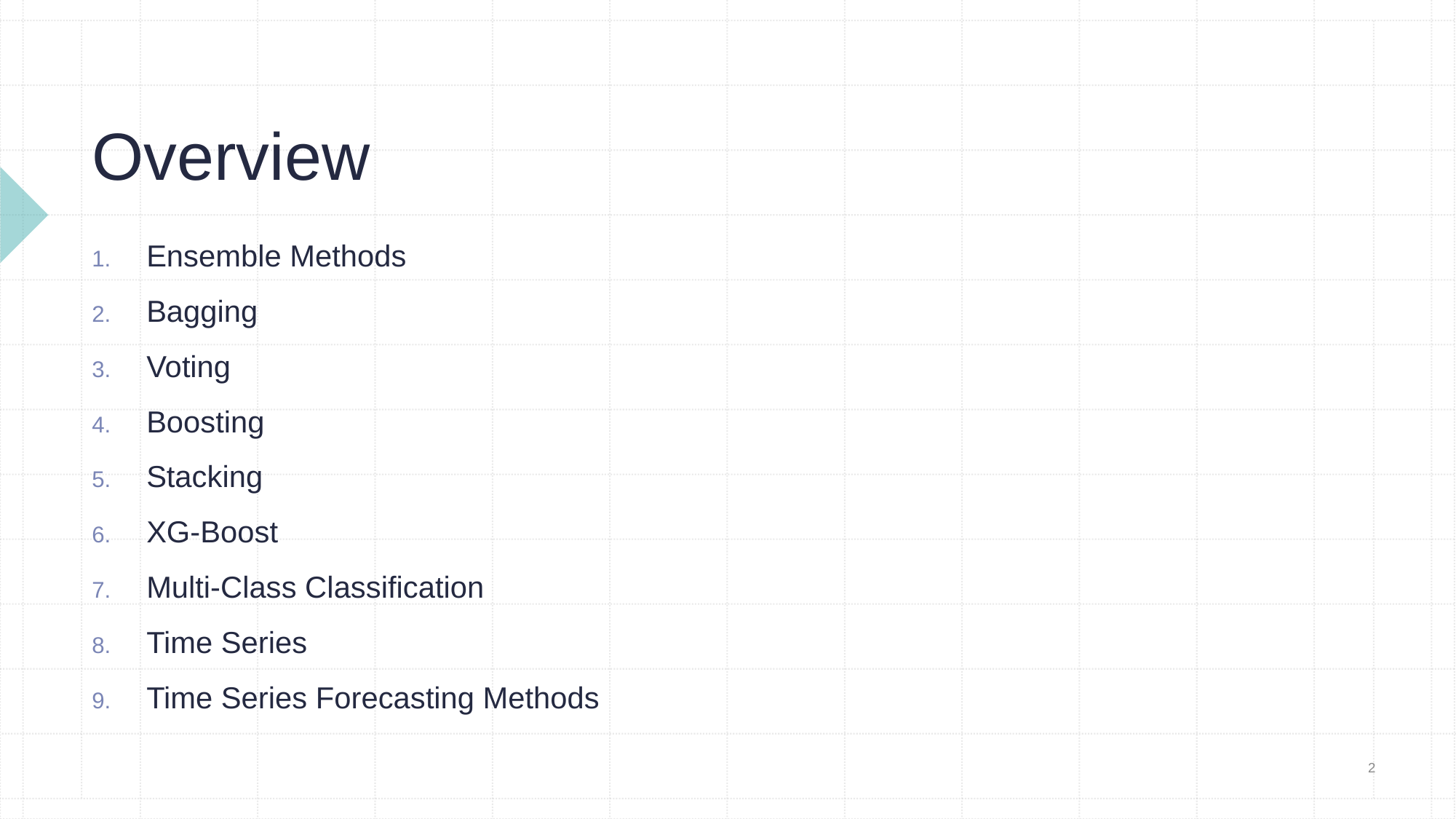

# Overview
Ensemble Methods
Bagging
Voting
Boosting
Stacking
XG-Boost
Multi-Class Classification
Time Series
Time Series Forecasting Methods
2